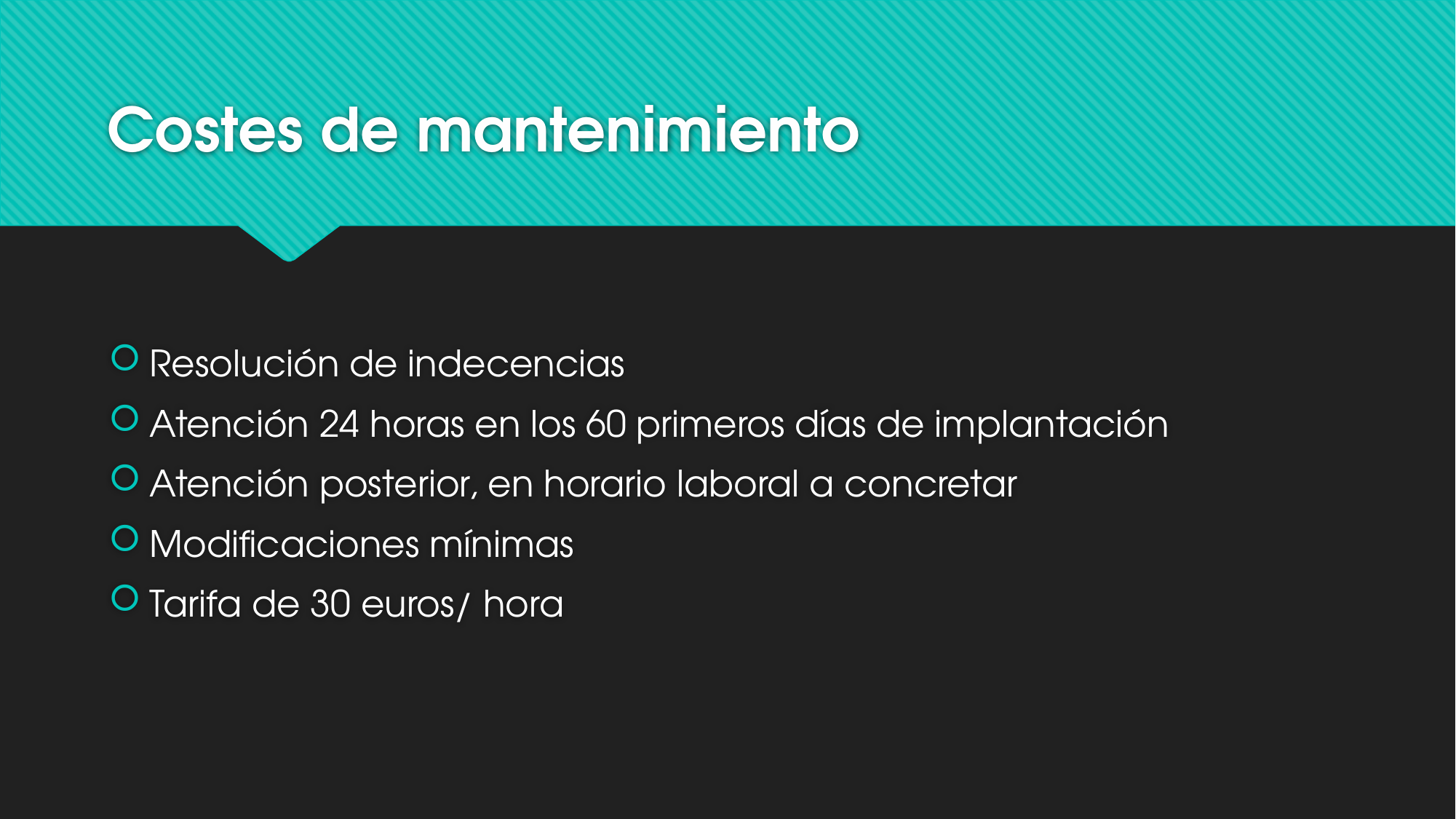

# Costes de mantenimiento
Resolución de indecencias
Atención 24 horas en los 60 primeros días de implantación
Atención posterior, en horario laboral a concretar
Modificaciones mínimas
Tarifa de 30 euros/ hora